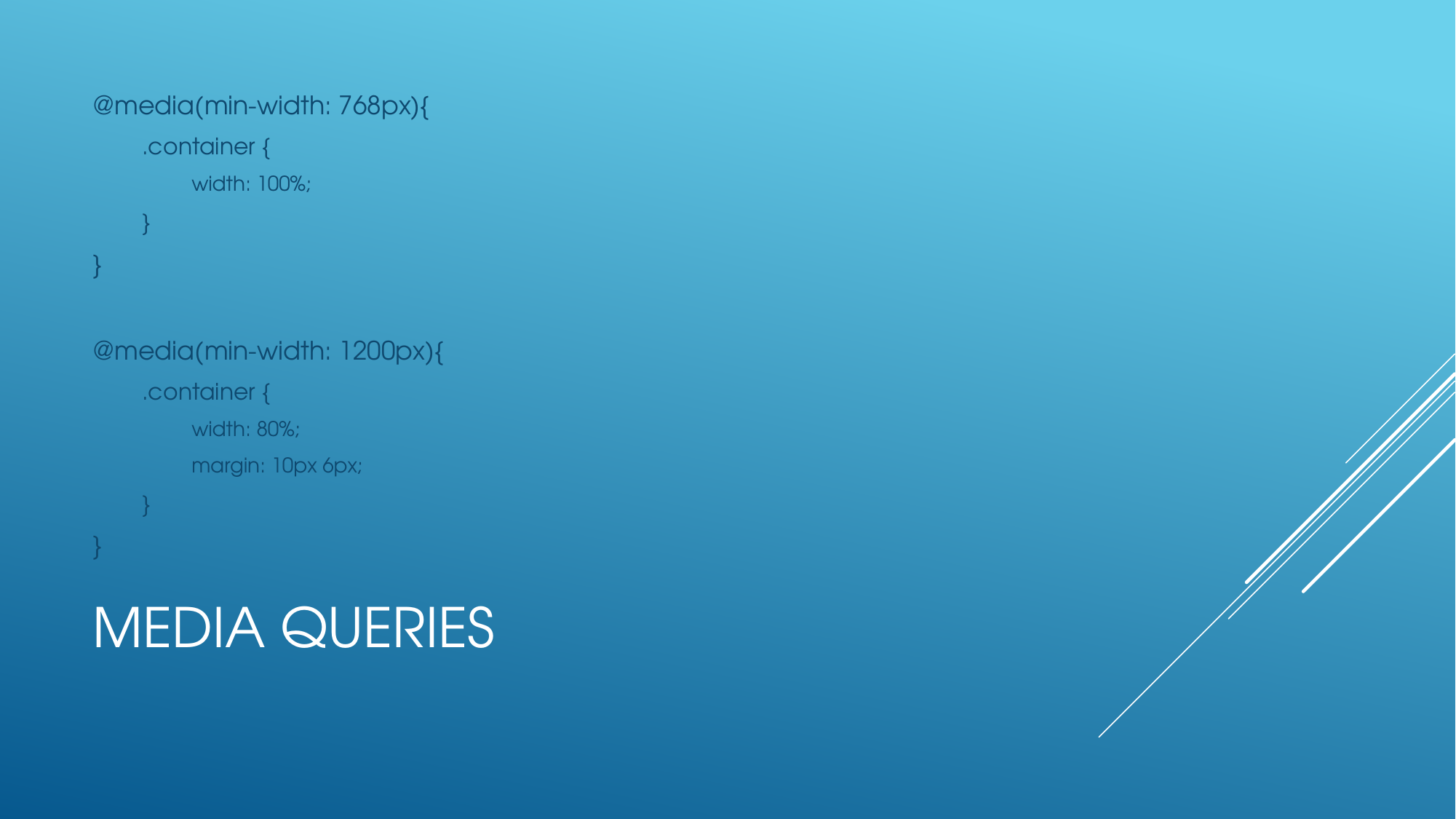

@media(min-width: 768px){
.container {
width: 100%;
}
}

@media(min-width: 1200px){
.container {
width: 80%;
margin: 10px 6px;
}
}
# Media queries